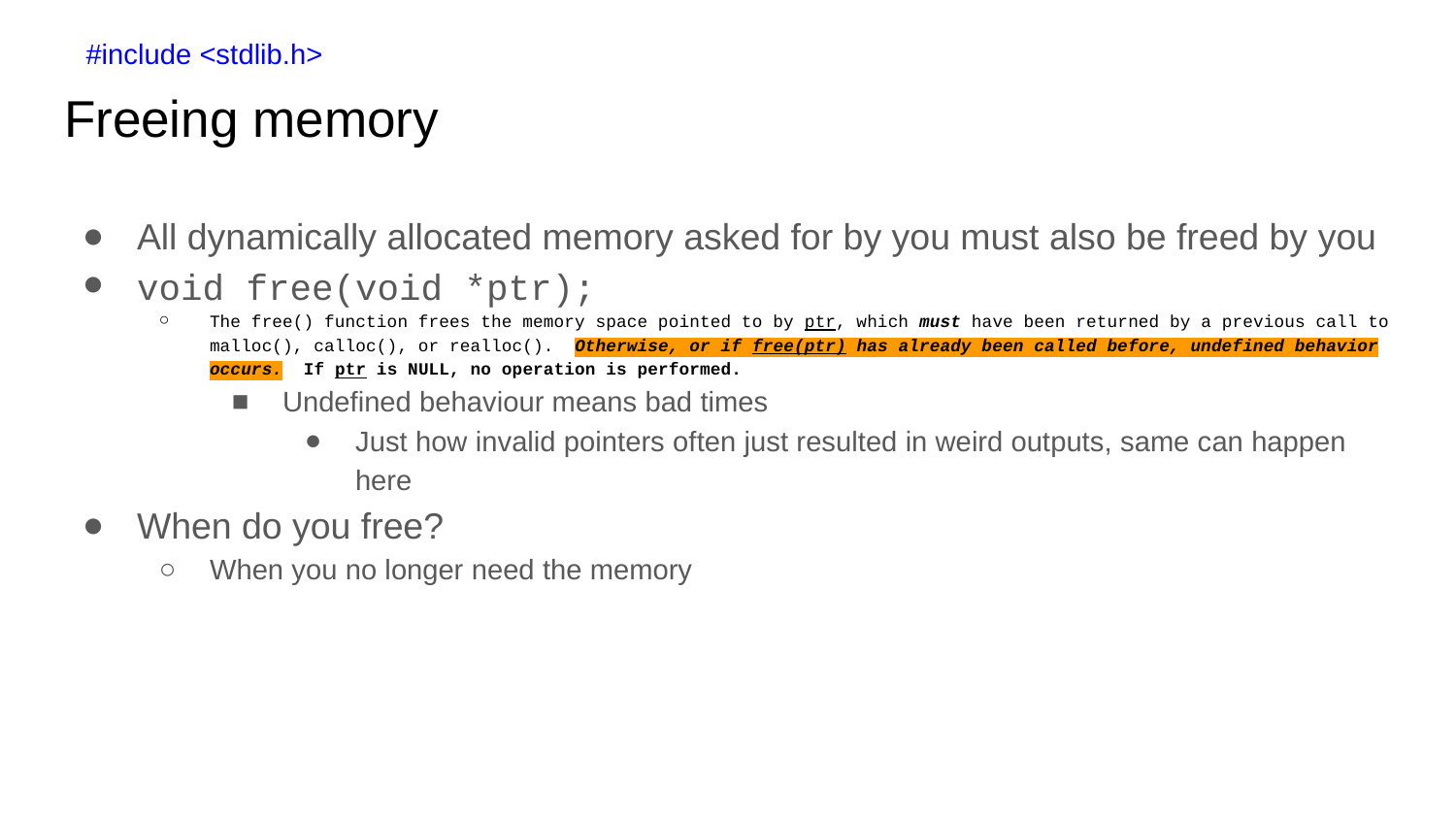

#include <stdlib.h>
# Freeing memory
All dynamically allocated memory asked for by you must also be freed by you
void free(void *ptr);
The free() function frees the memory space pointed to by ptr, which must have been returned by a previous call to malloc(), calloc(), or realloc().  Otherwise, or if free(ptr) has already been called before, undefined behavior occurs.  If ptr is NULL, no operation is performed.
Undefined behaviour means bad times
Just how invalid pointers often just resulted in weird outputs, same can happen here
When do you free?
When you no longer need the memory